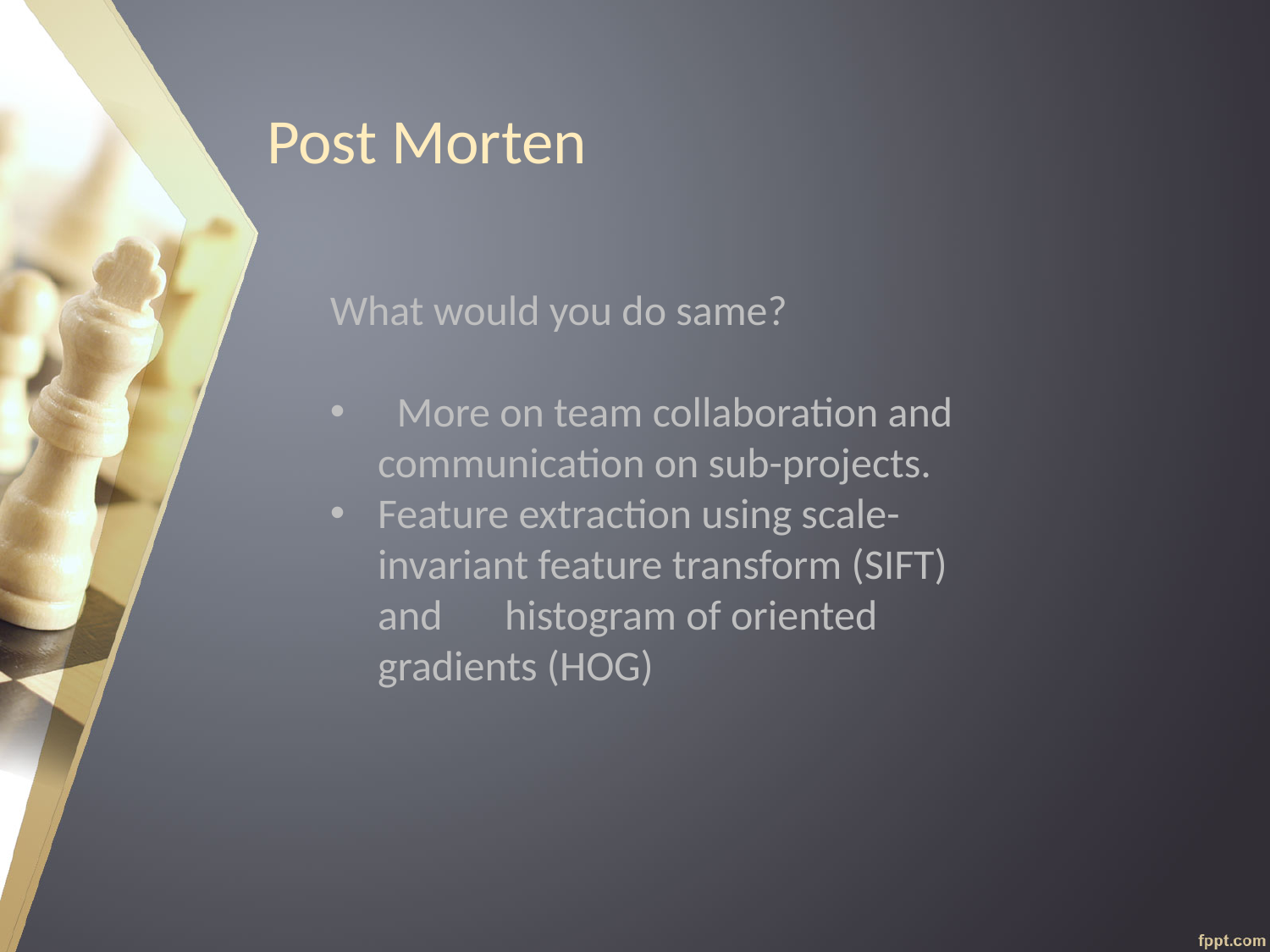

# Post Morten
What would you do same?

  More on team collaboration and communication on sub-projects.
Feature extraction using scale-invariant feature transform (SIFT) and 	histogram of oriented gradients (HOG)